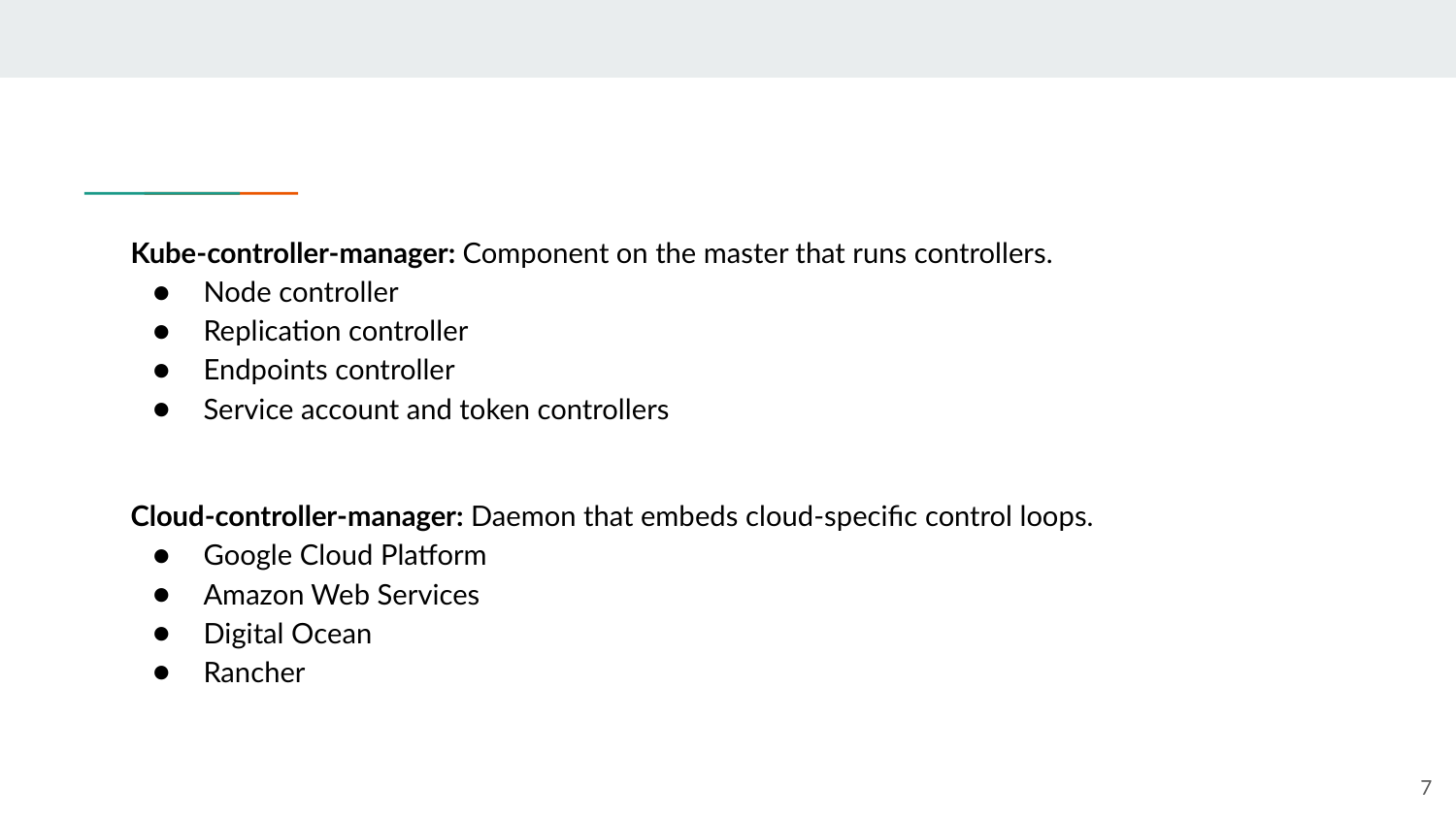

Kube-controller-manager: Component on the master that runs controllers.
Node controller
Replication controller
Endpoints controller
Service account and token controllers

Cloud-controller-manager: Daemon that embeds cloud-specific control loops.
Google Cloud Platform
Amazon Web Services
Digital Ocean
Rancher

7